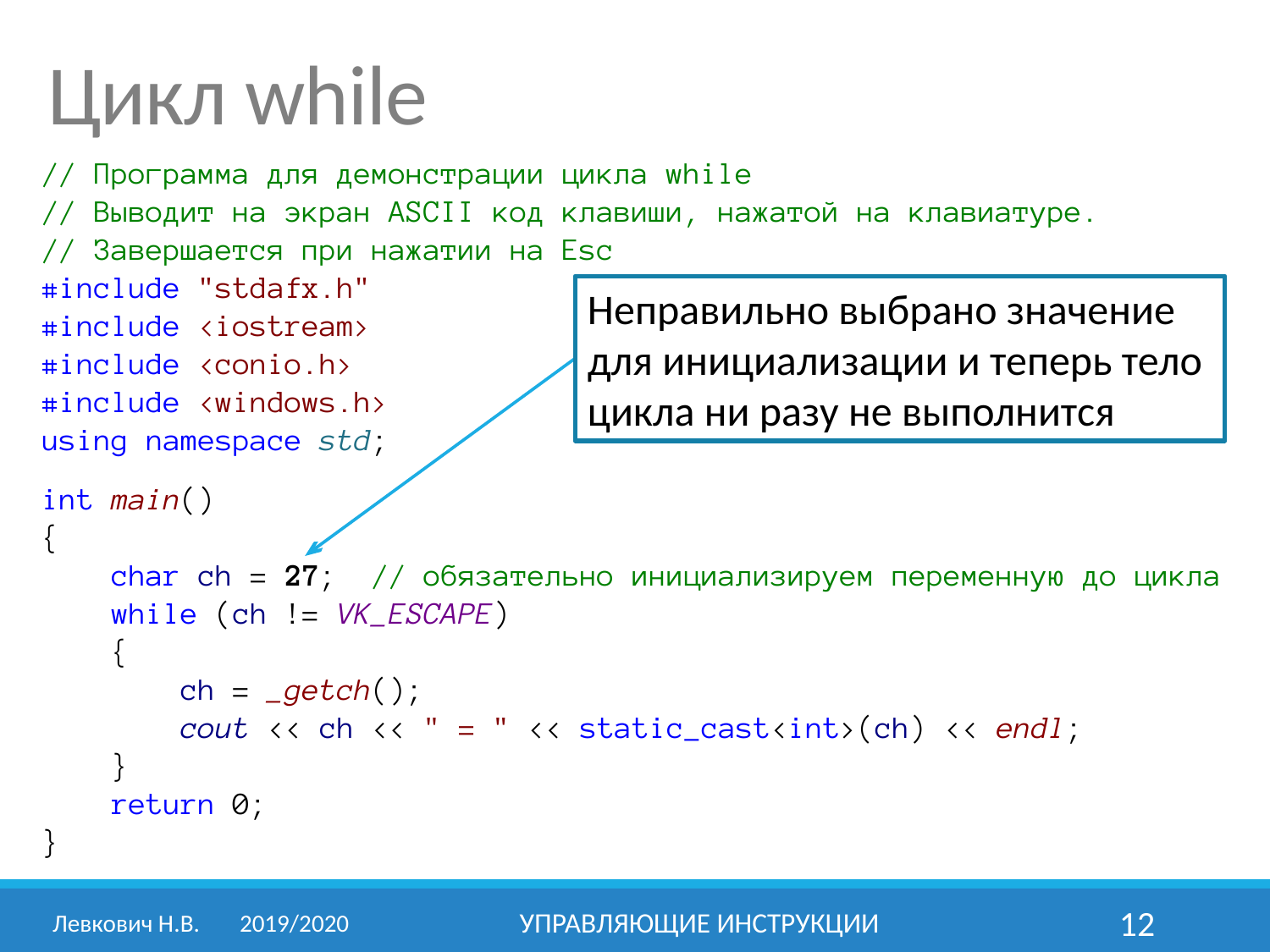

Цикл while
// Программа для демонстрации цикла while
// Выводит на экран ASCII код клавиши, нажатой на клавиатуре.
// Завершается при нажатии на Esc
#include "stdafx.h"
#include <iostream>
#include <conio.h>
#include <windows.h>
using namespace std;
int main()
{
    char ch = 27;  // обязательно инициализируем переменную до цикла
    while (ch != VK_ESCAPE)
    {
        ch = _getch();
        cout << ch << " = " << static_cast<int>(ch) << endl;
    }
    return 0;
}
Неправильно выбрано значение для инициализации и теперь тело цикла ни разу не выполнится
Левкович Н.В.	2019/2020
Управляющие инструкции
12